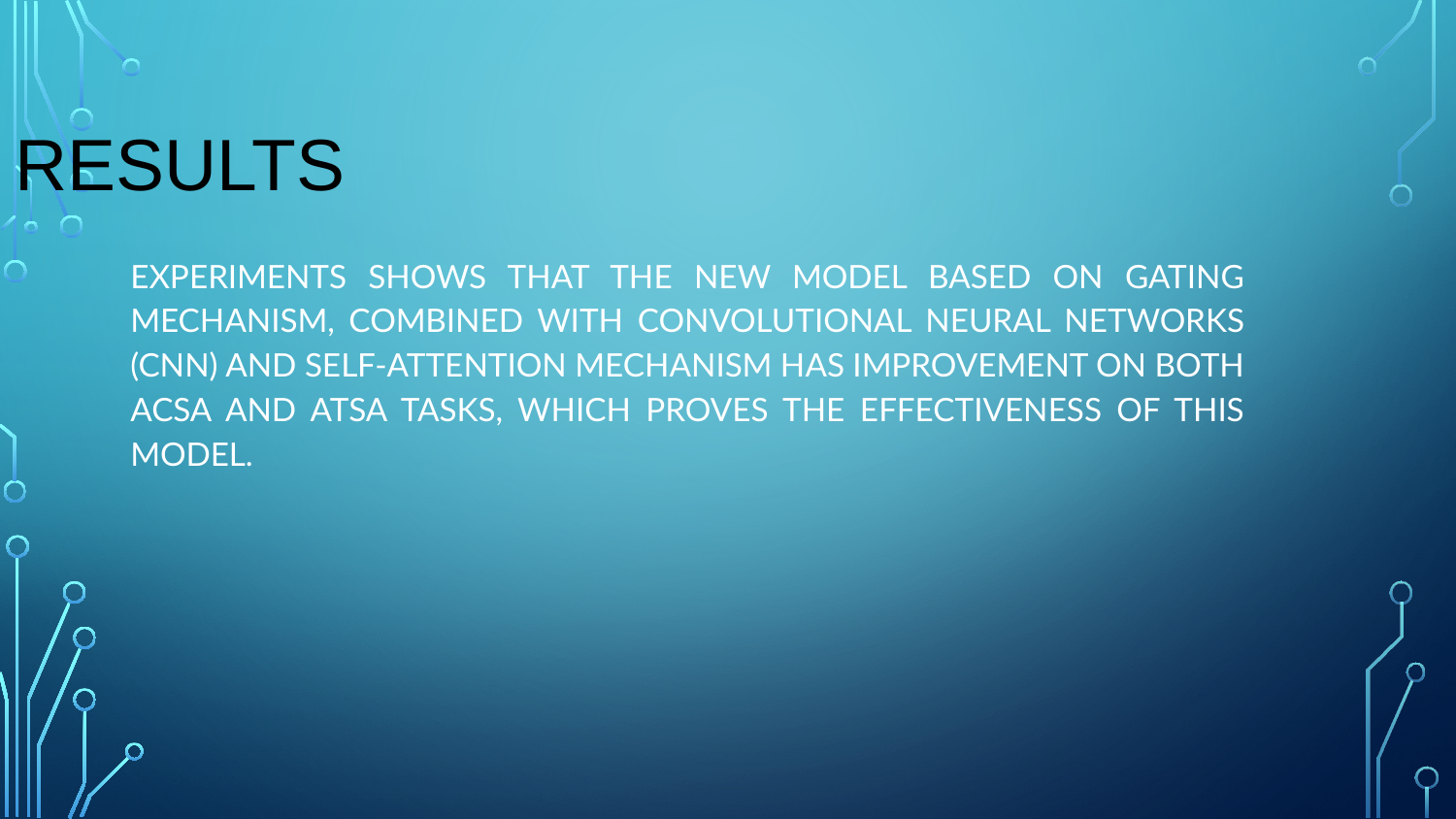

Results

Experiments shows that the new model based on gating mechanism, combined with convolutional neural networks (CNN) and self-attention mechanism has improvement on both ACSA and ATSA tasks, which proves the effectiveness of this model.